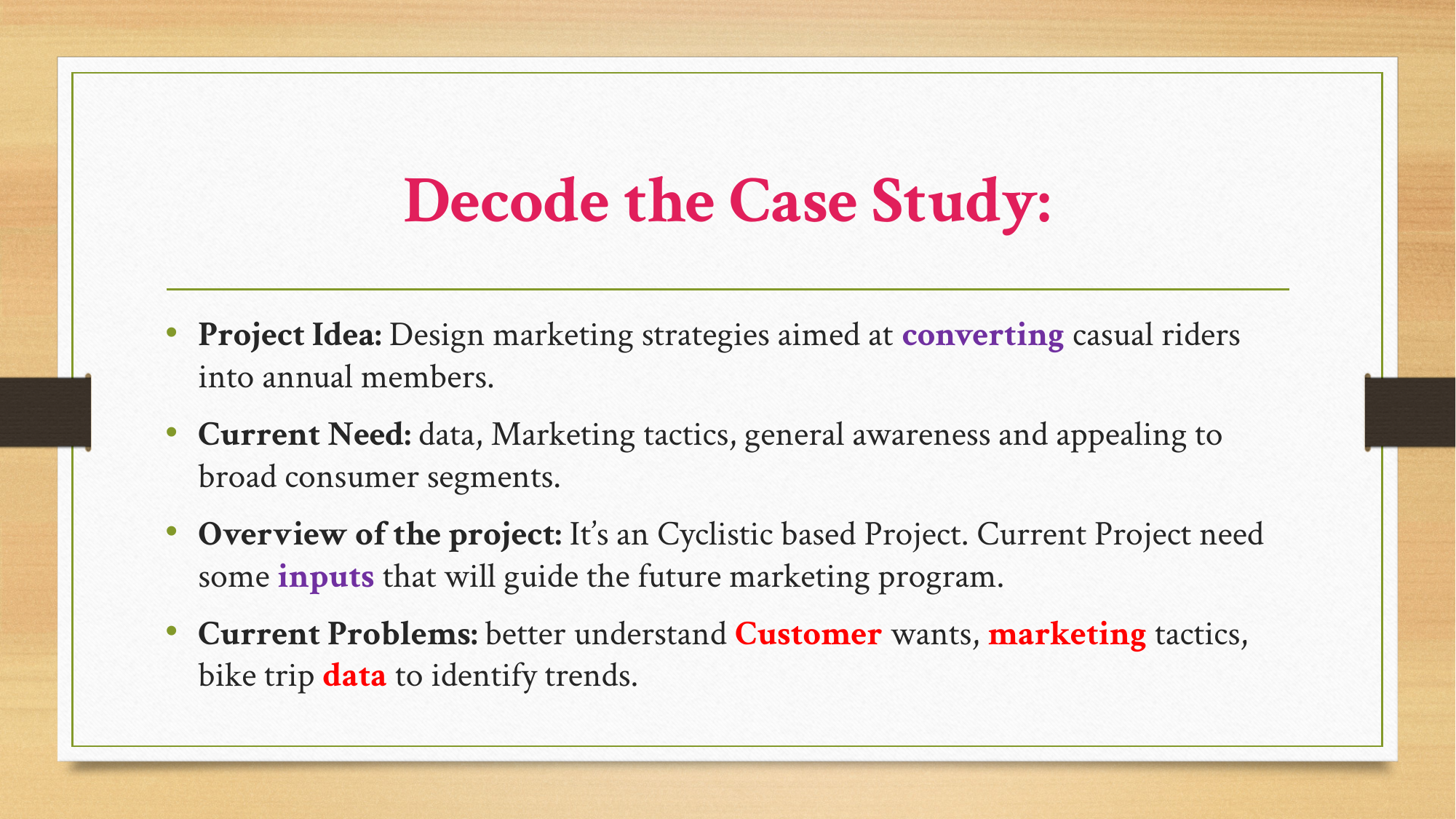

# Decode the Case Study:
Project Idea: Design marketing strategies aimed at converting casual riders into annual members.
Current Need: data, Marketing tactics, general awareness and appealing to broad consumer segments.
Overview of the project: It’s an Cyclistic based Project. Current Project need some inputs that will guide the future marketing program.
Current Problems: better understand Customer wants, marketing tactics, bike trip data to identify trends.